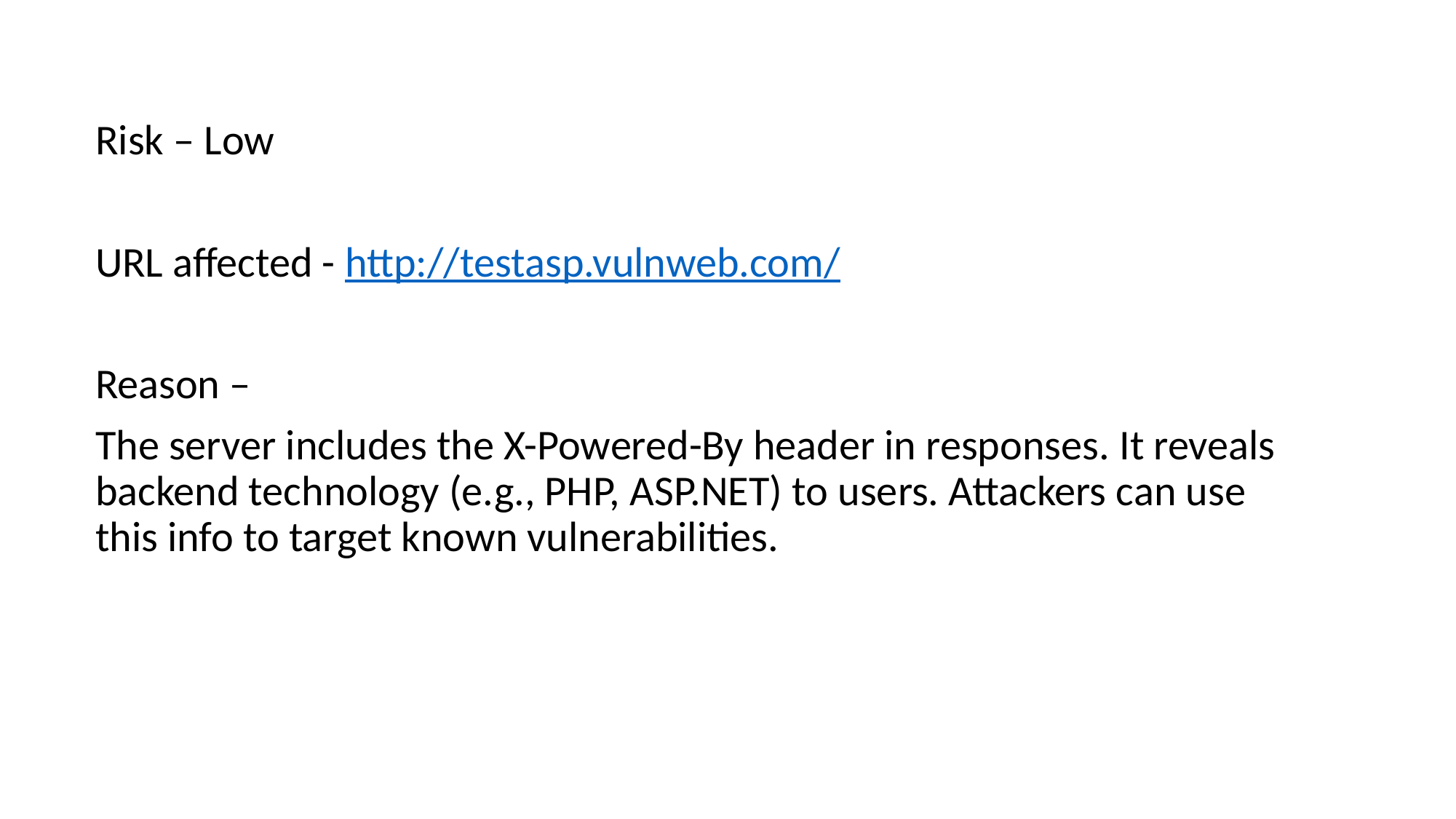

Risk – Low

URL affected - http://testasp.vulnweb.com/

Reason –
The server includes the X-Powered-By header in responses. It reveals backend technology (e.g., PHP, ASP.NET) to users. Attackers can use this info to target known vulnerabilities.